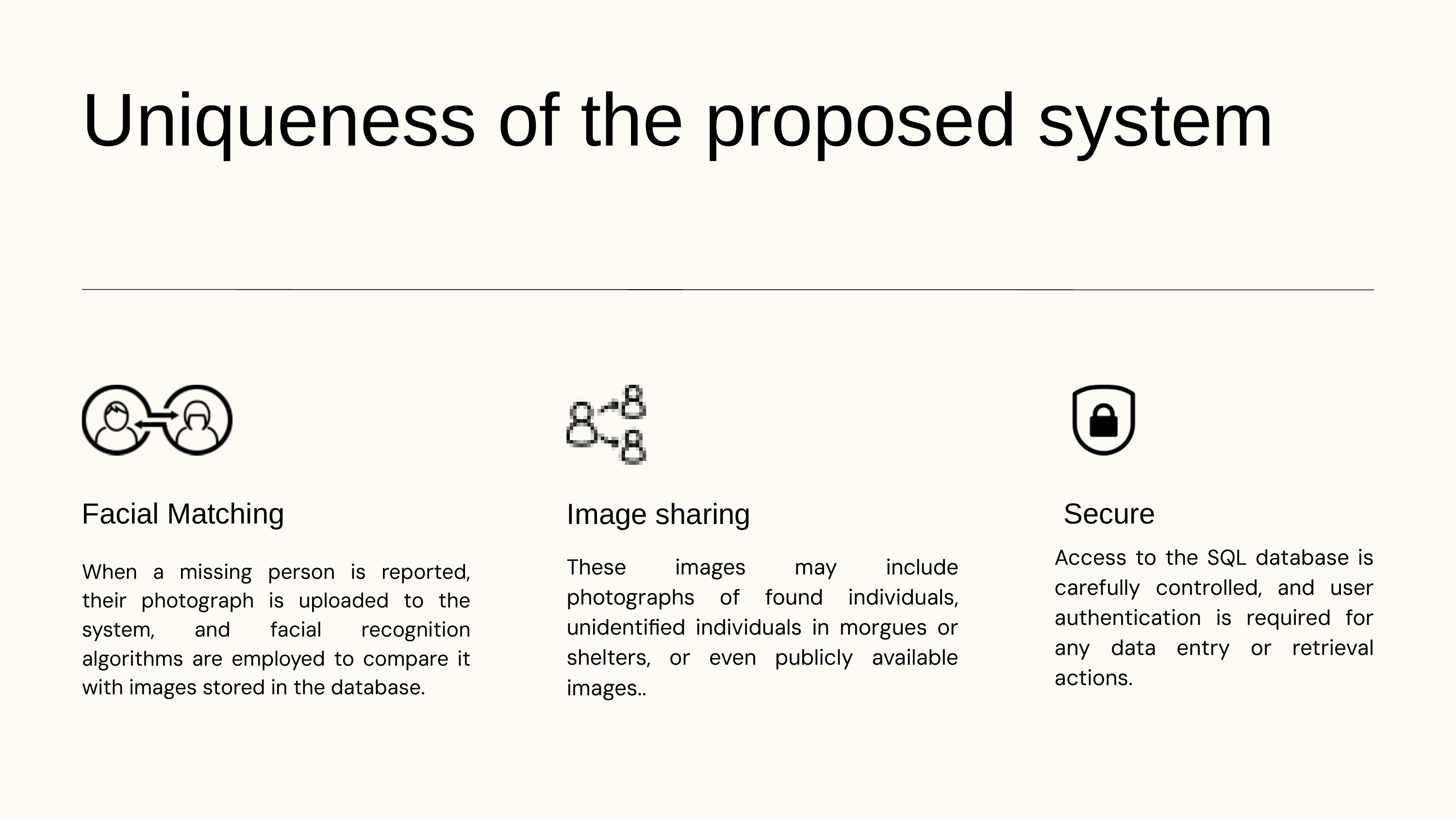

Uniqueness of the proposed system

Image sharing
These images may include photographs of found individuals, unidentified individuals in morgues or shelters, or even publicly available images..

Facial Matching
When a missing person is reported, their photograph is uploaded to the system, and facial recognition algorithms are employed to compare it with images stored in the database.

Secure
Access to the SQL database is carefully controlled, and user authentication is required for any data entry or retrieval actions.